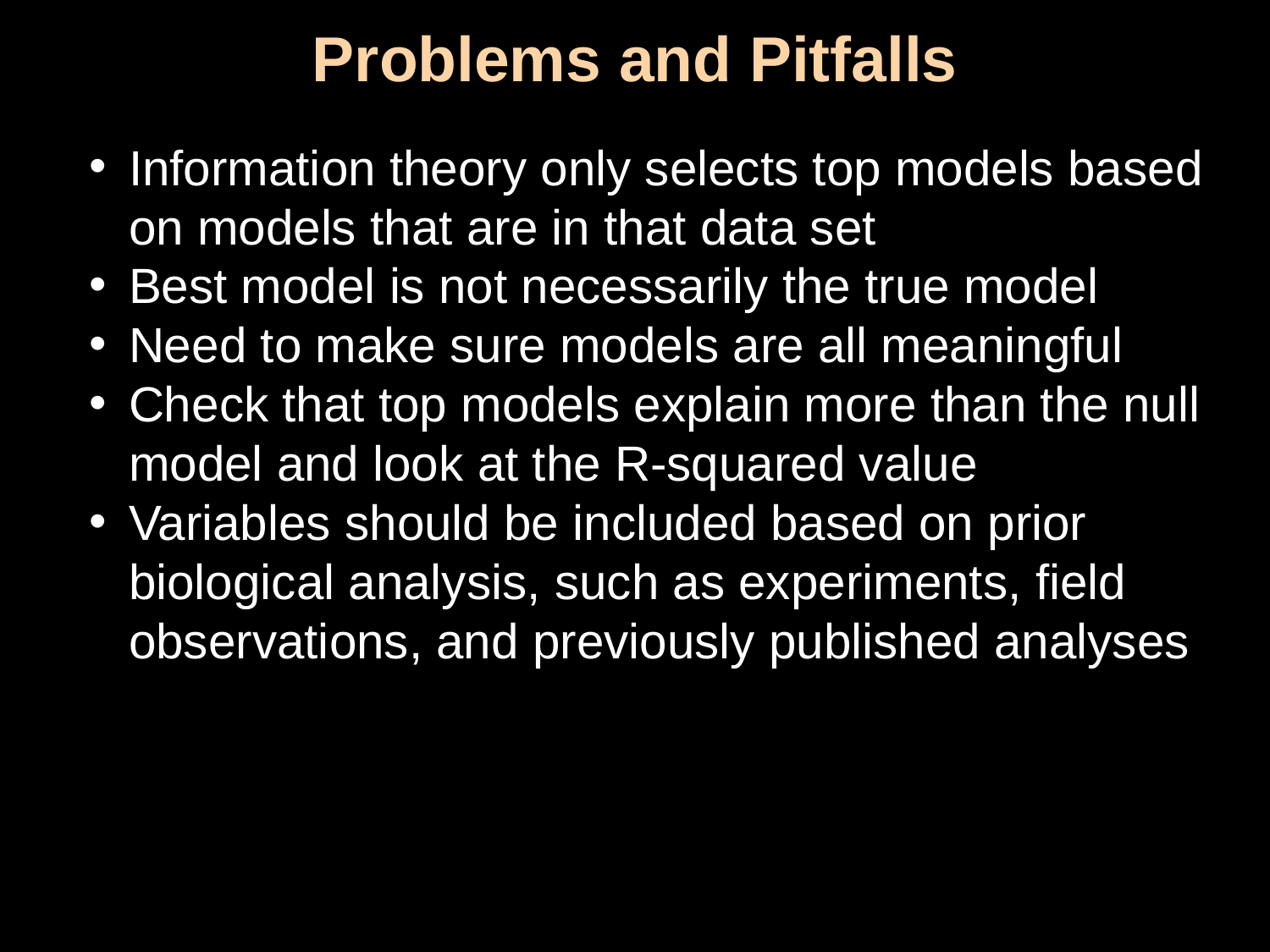

Problems and Pitfalls
Information theory only selects top models based on models that are in that data set
Best model is not necessarily the true model
Need to make sure models are all meaningful
Check that top models explain more than the null model and look at the R-squared value
Variables should be included based on prior biological analysis, such as experiments, field observations, and previously published analyses